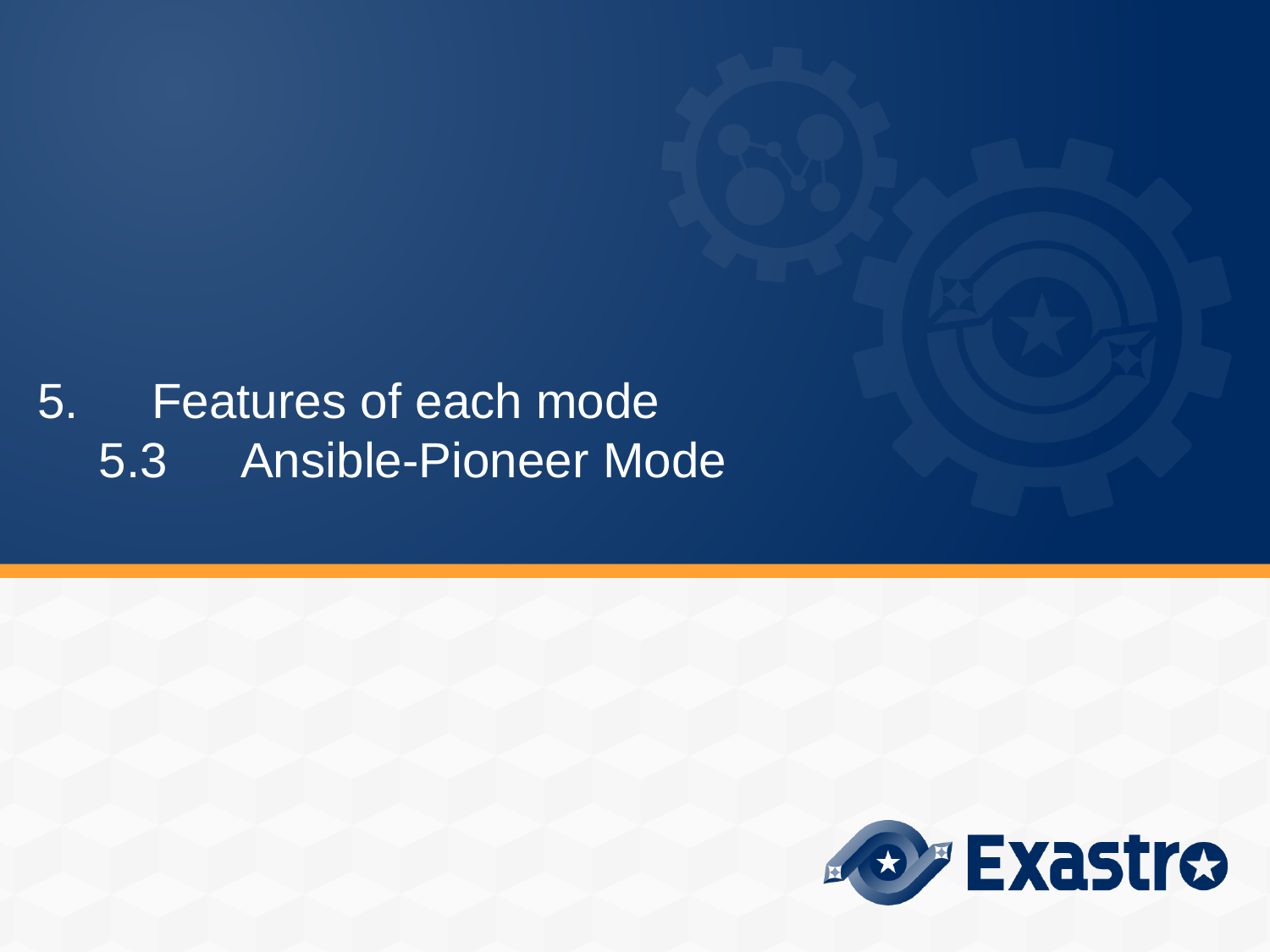

# 5.　Features of each mode 　5.3　Ansible-Pioneer Mode